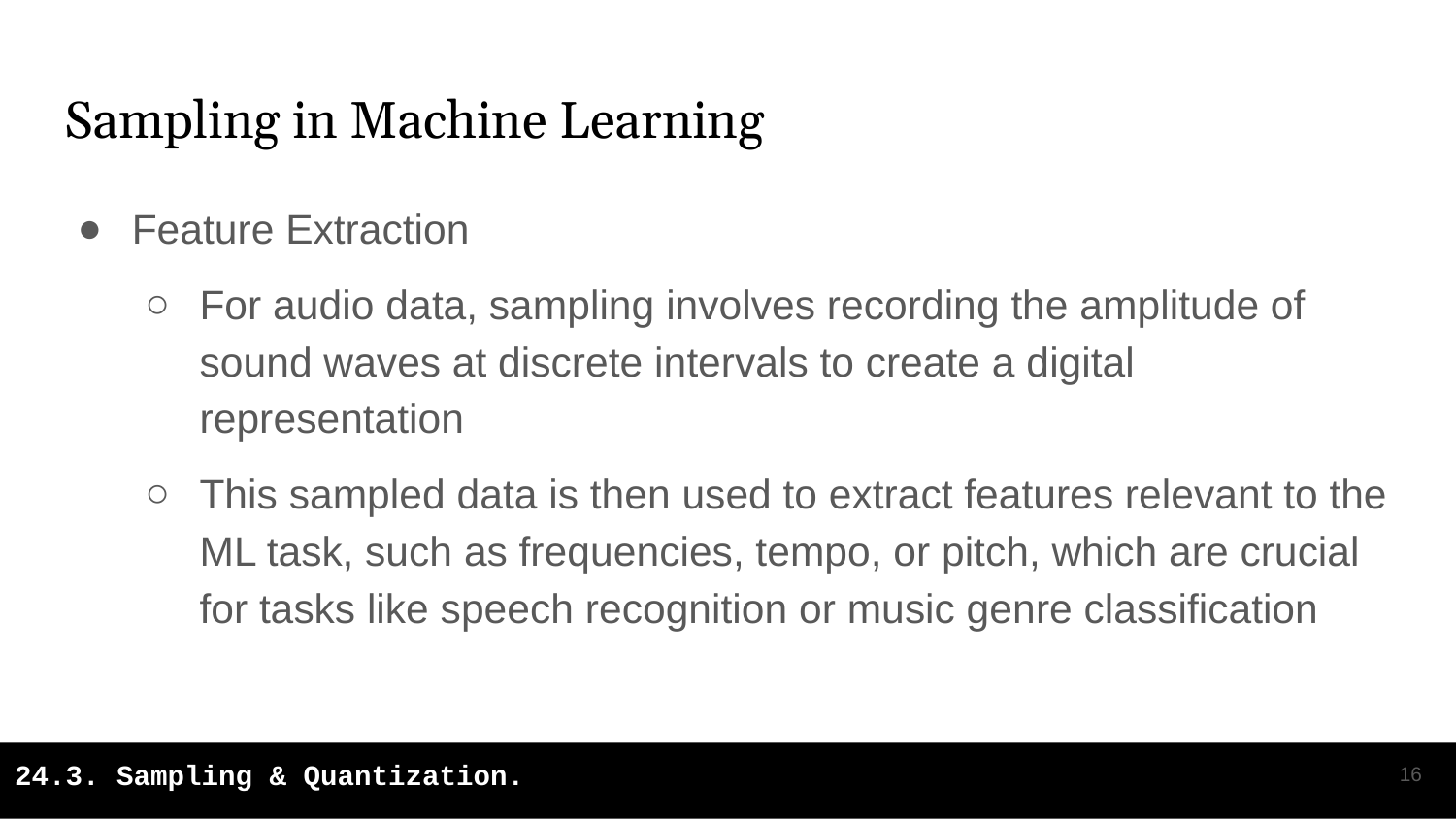

# Sampling in Machine Learning
Feature Extraction
For audio data, sampling involves recording the amplitude of sound waves at discrete intervals to create a digital representation
This sampled data is then used to extract features relevant to the ML task, such as frequencies, tempo, or pitch, which are crucial for tasks like speech recognition or music genre classification
16
24.3. Sampling & Quantization.